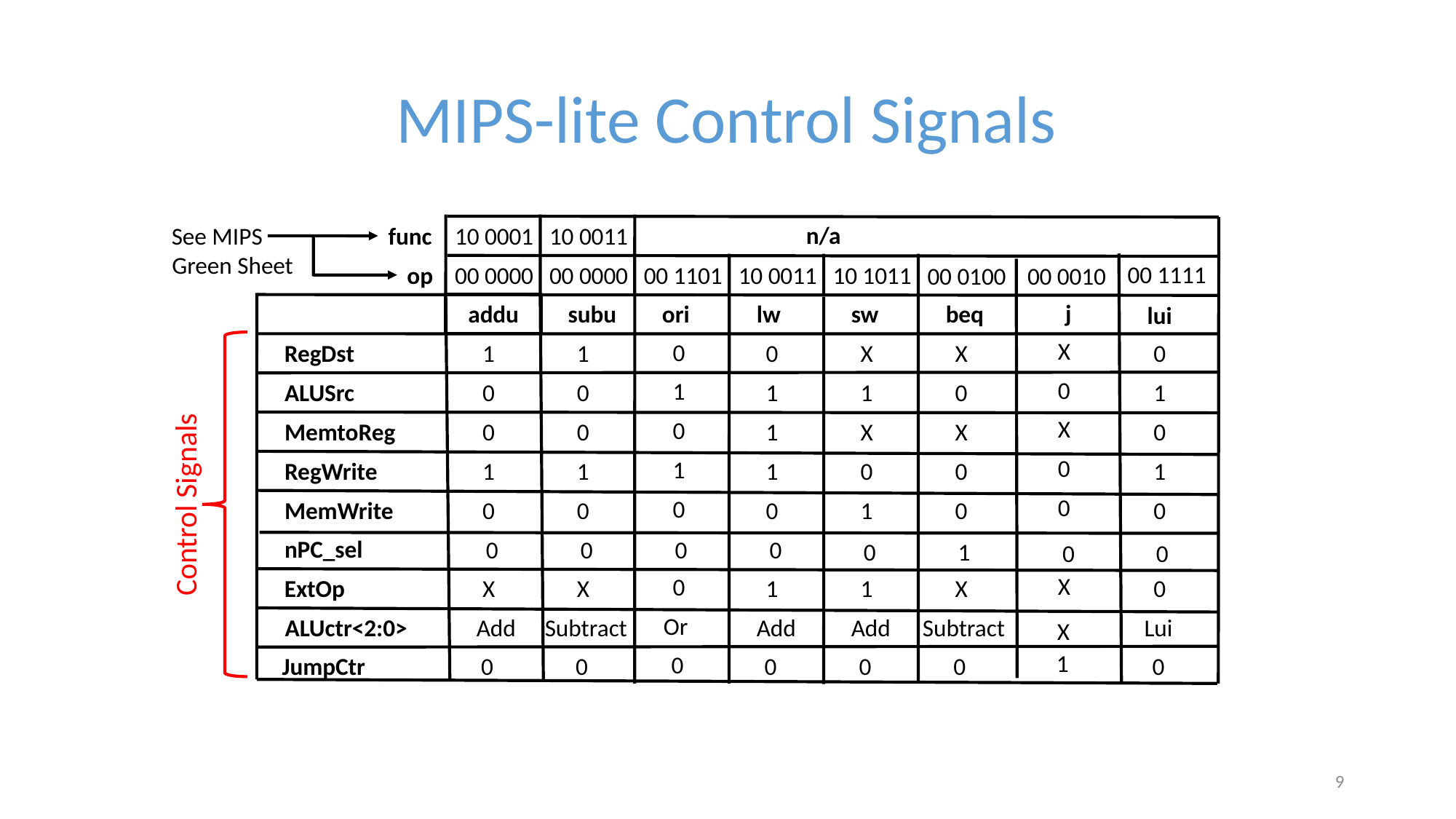

# MIPS-lite Control Signals

n/a
See MIPS
func
10 0001
10 0011

Green Sheet

00 1111
op
00 0000
00 0000
00 1101
10 0011
10 1011

00 0010
00 0100

j

addu
subu
ori
lw
sw
beq

lui

X
0

Control Signals
RegDst
1
1
0
X
X
0

0
1
ALUSrc
0
0
1
1
0
1

X
0
MemtoReg
0
0
1
X
X
0

0
1
RegWrite
1
1
1
0
0
1

0
0
MemWrite
0
0
0
1
0
0

nPC_sel
0
0
0
0
0
1

0
0
X
0
ExtOp
X
X
1
1
X
0

Or
Add
Subtract
Add
Add
Subtract
ALUctr<2:0>
Lui

X
1
0
0
0
0
0
0
JumpCtr
0

9